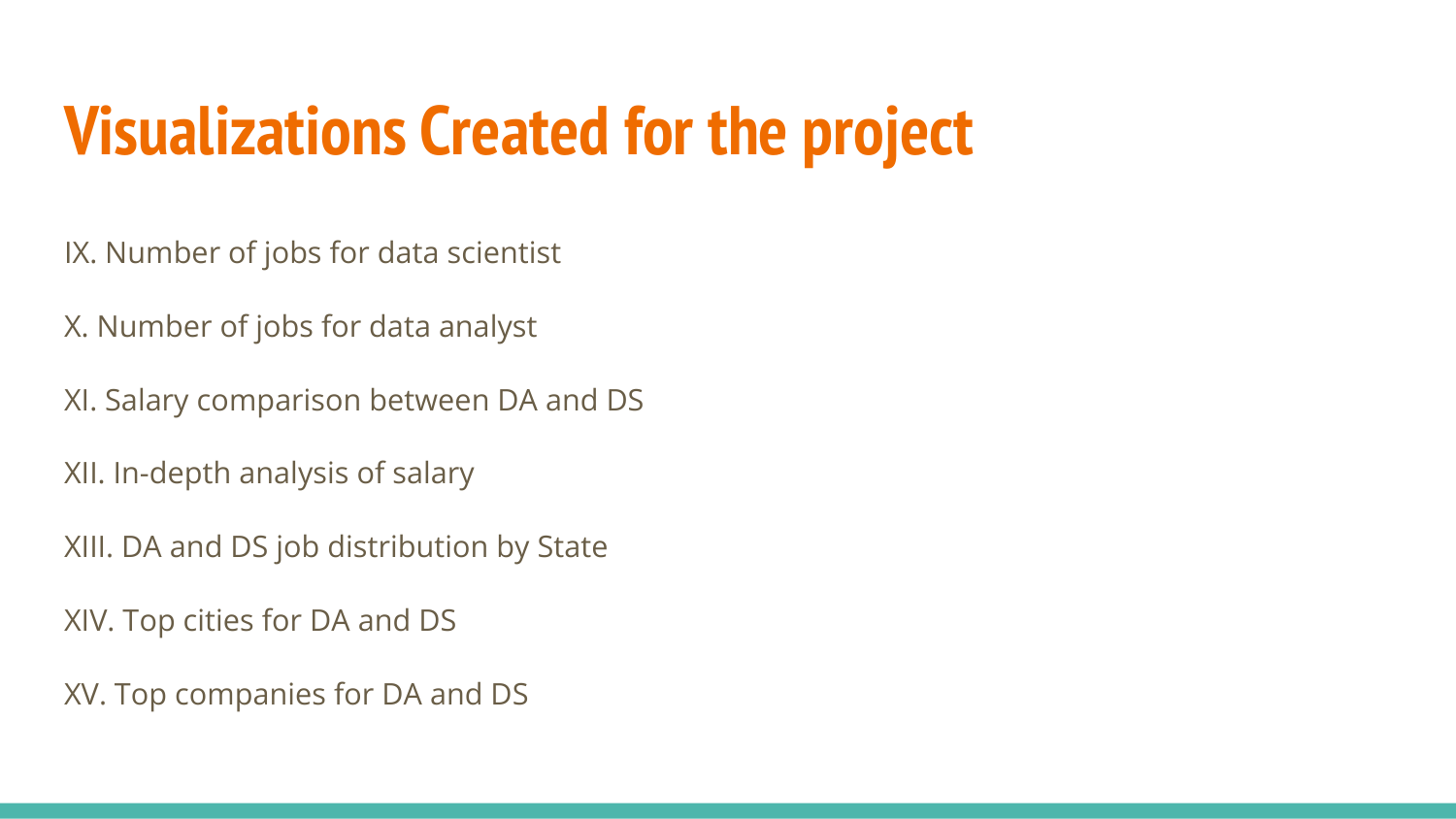

# Visualizations Created for the project

IX. Number of jobs for data scientist
X. Number of jobs for data analyst
XI. Salary comparison between DA and DS
XII. In-depth analysis of salary
XIII. DA and DS job distribution by State
XIV. Top cities for DA and DS
XV. Top companies for DA and DS